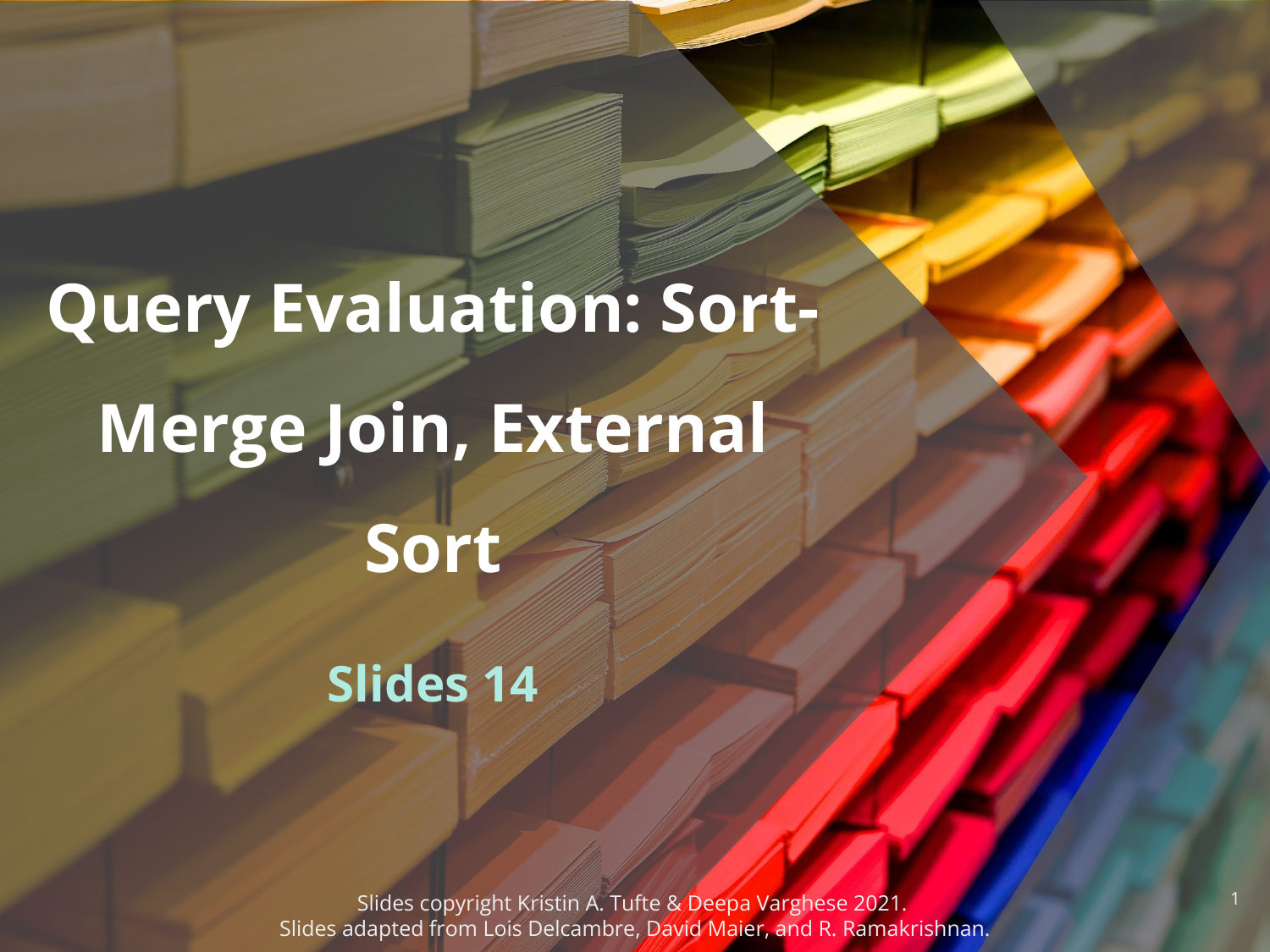

# Query Evaluation: Sort-Merge Join, External Sort
Slides 14
1